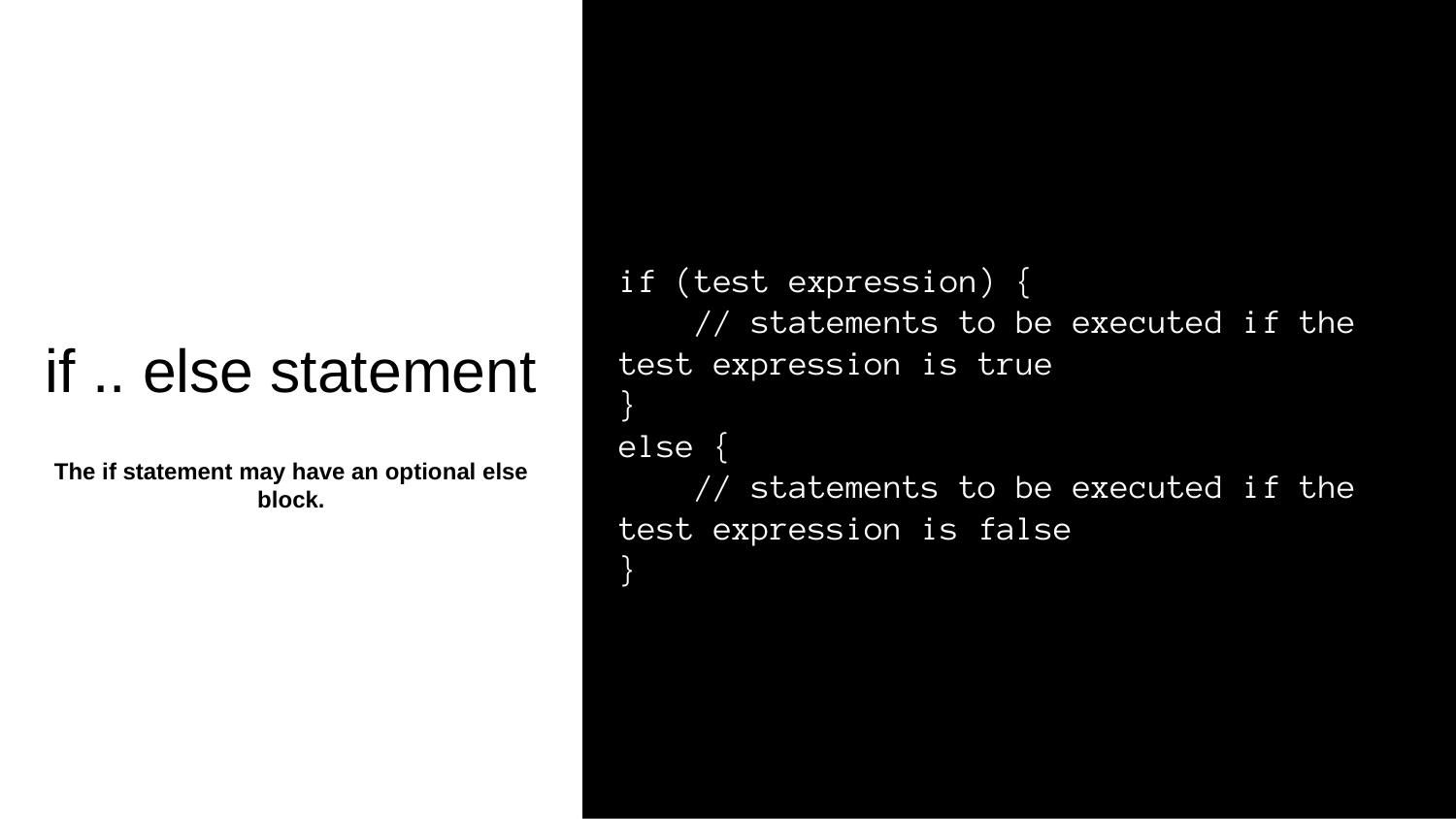

if (test expression) {
    // statements to be executed if the test expression is true
}
else {
    // statements to be executed if the test expression is false
}

if .. else statement
The if statement may have an optional else block.